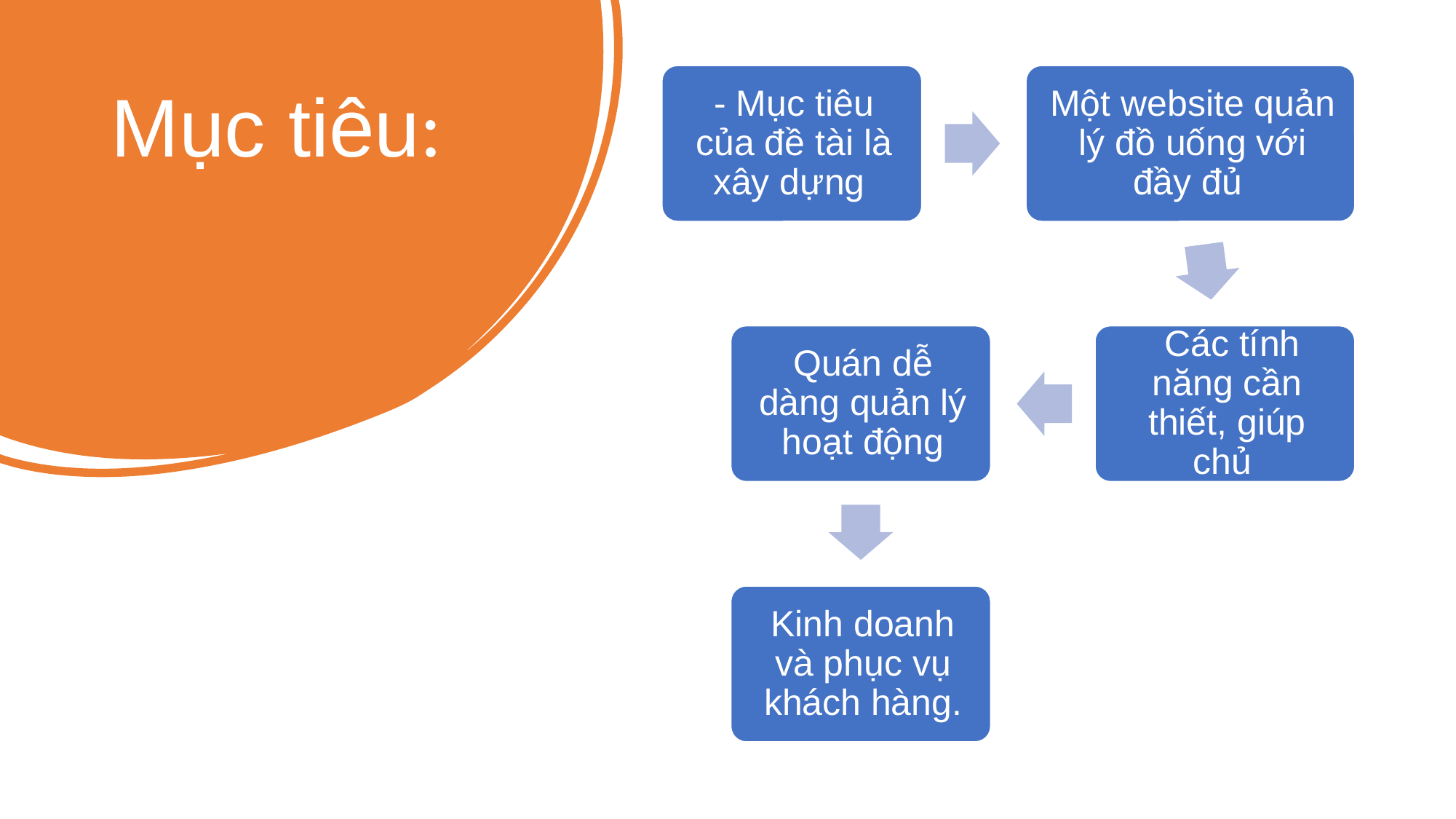

- Mục tiêu của đề tài là xây dựng

Một website quản lý đồ uống với đầy đủ

 Các tính năng cần thiết, giúp chủ

Quán dễ dàng quản lý hoạt động

Kinh doanh và phục vụ khách hàng.
# Mục tiêu: